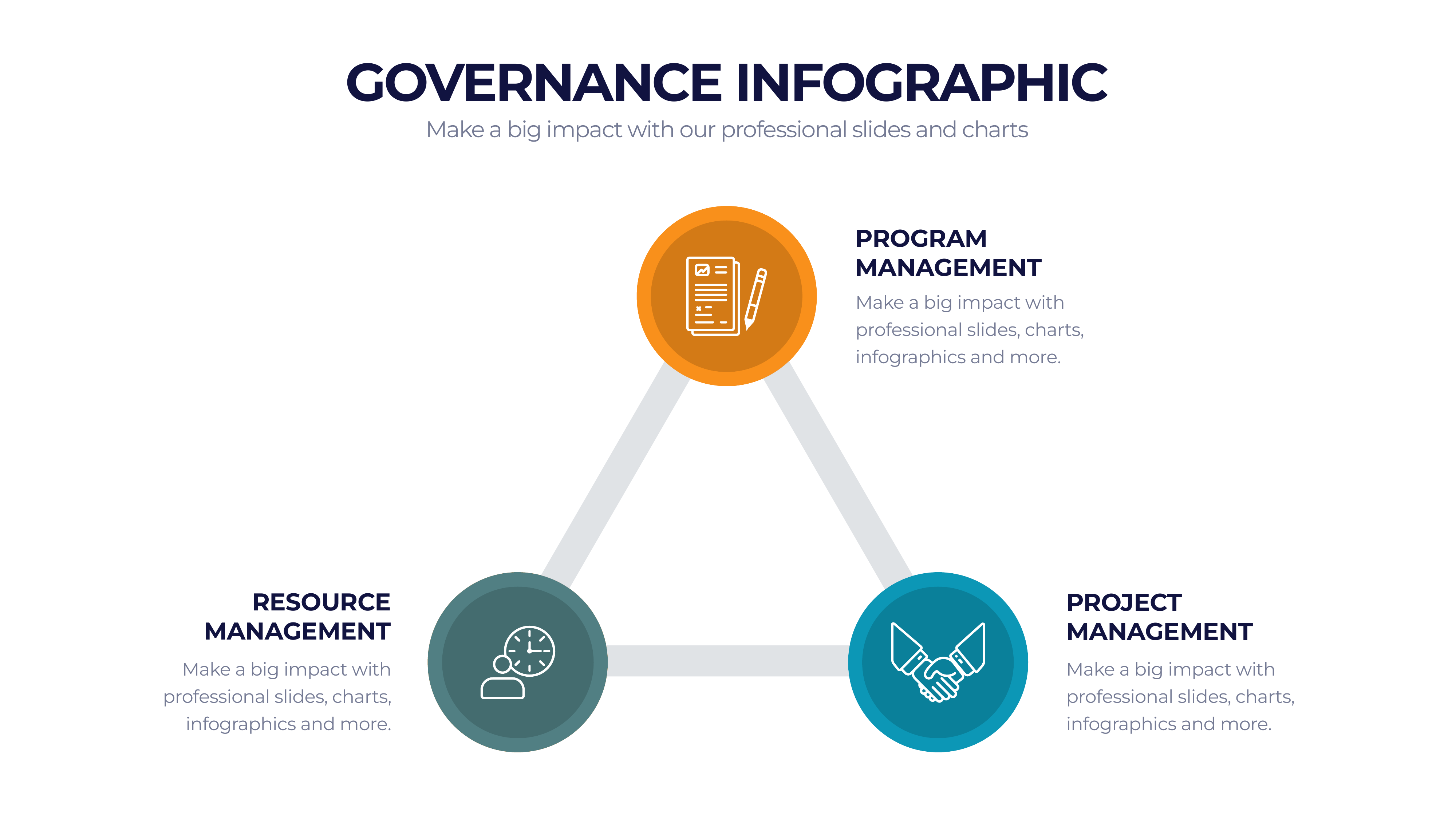

GOVERNANCE INFOGRAPHIC
Make a big impact with our professional slides and charts

PROGRAM MANAGEMENT

Make a big impact with professional slides, charts, infographics and more.

RESOURCE MANAGEMENT
PROJECT MANAGEMENT

Make a big impact with professional slides, charts, infographics and more.
Make a big impact with professional slides, charts, infographics and more.